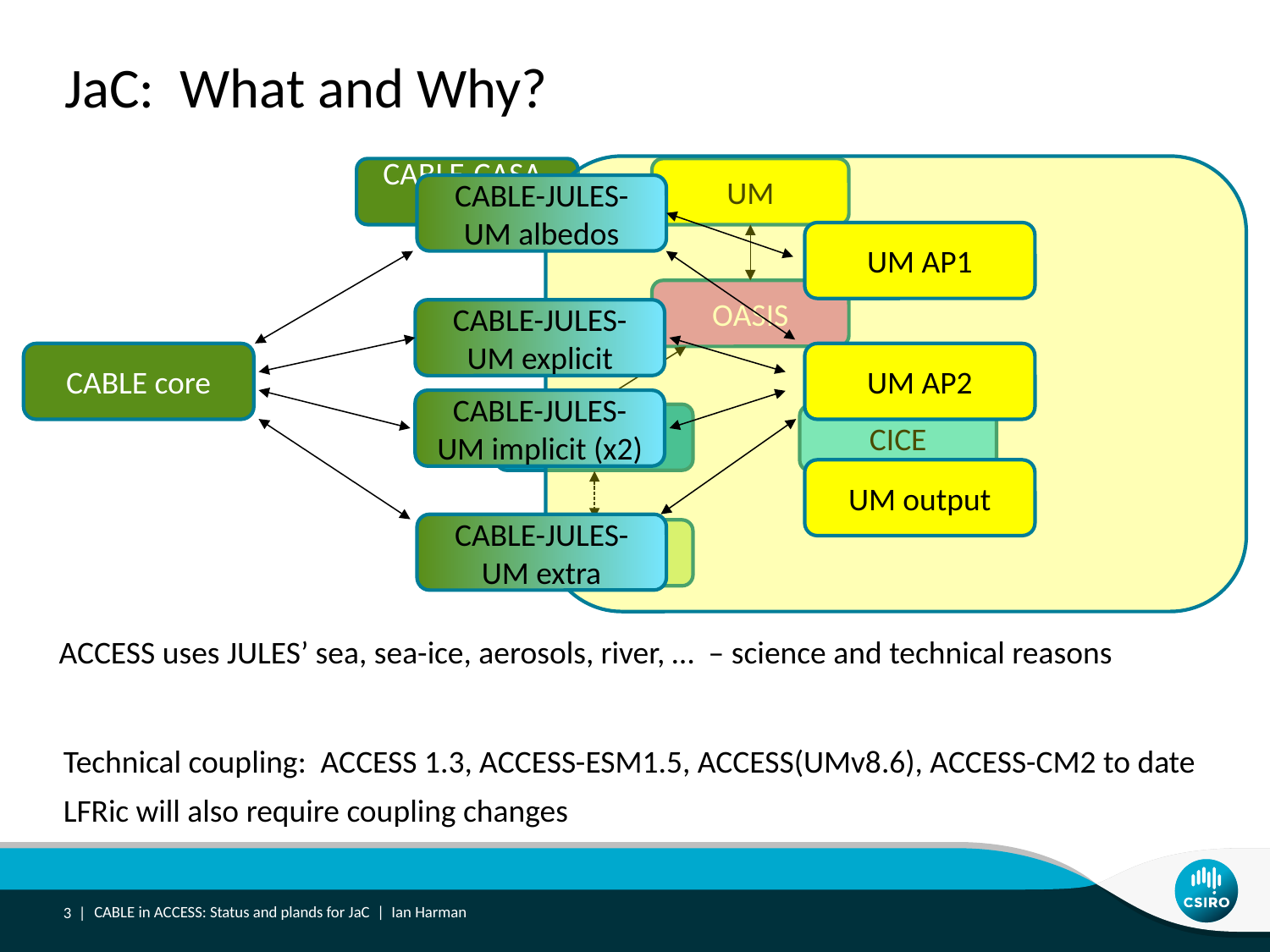

JaC:  What and Why?
UM
CABLE-JULES-UM albedos
UM AP1
CABLE-JULES-UM explicit
CABLE core
UM AP2
CABLE-JULES-UM implicit (x2)
UM output
CABLE-JULES-UM extra
CABLE-CASA-CNP
UM
OASIS
MOM
CICE
WOMBAT
ACCESS uses JULES’ sea, sea-ice, aerosols, river, …  – science and technical reasons

Technical coupling:  ACCESS 1.3, ACCESS-ESM1.5, ACCESS(UMv8.6), ACCESS-CM2 to date
LFRic will also require coupling changes
3  |
CABLE in ACCESS: Status and plands for JaC  |  Ian Harman